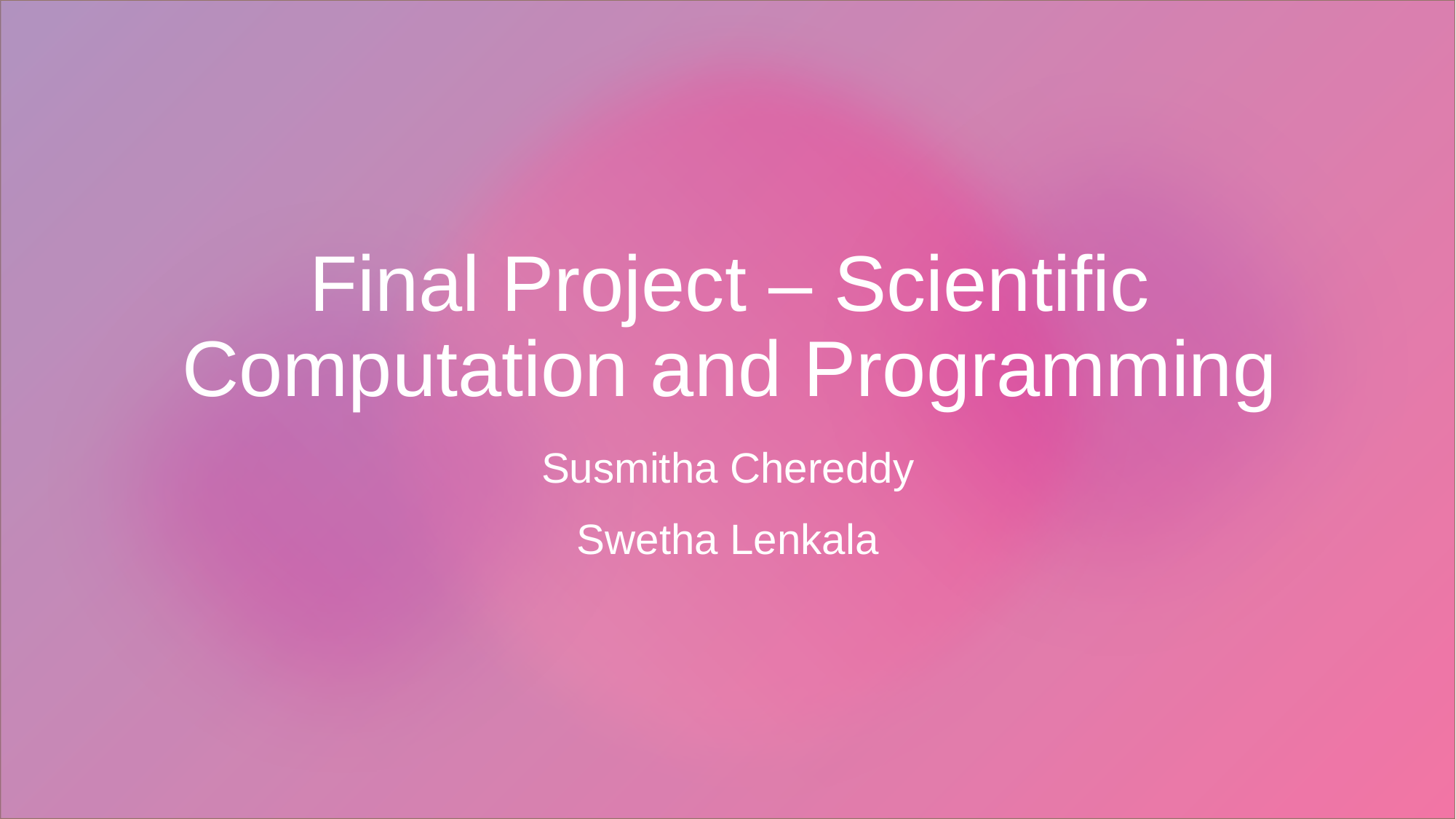

# Final Project – Scientific Computation and Programming
Susmitha Chereddy
Swetha Lenkala